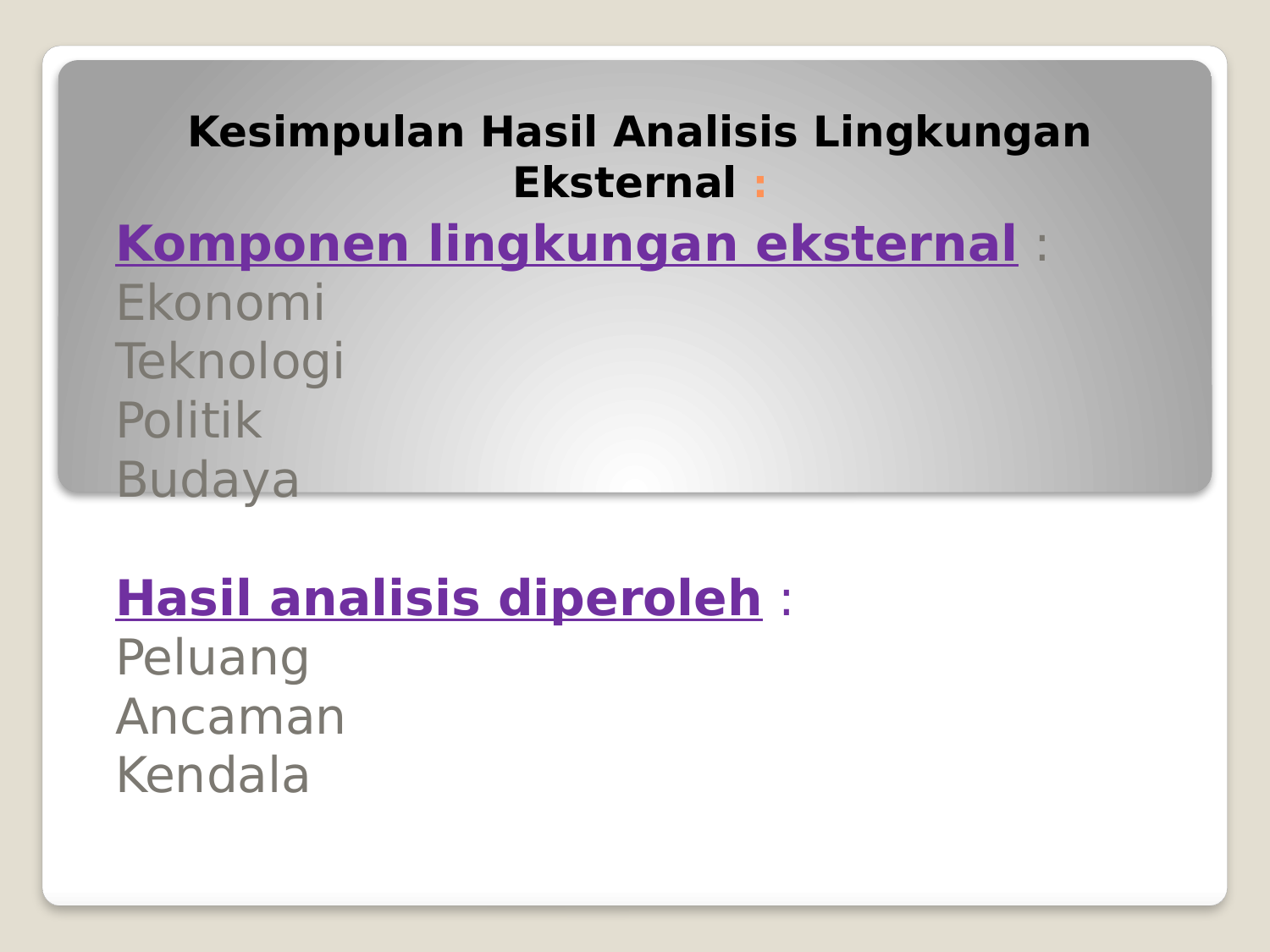

# Kesimpulan Hasil Analisis Lingkungan Eksternal :
Komponen lingkungan eksternal :
Ekonomi
Teknologi
Politik
Budaya

Hasil analisis diperoleh :
Peluang
Ancaman
Kendala